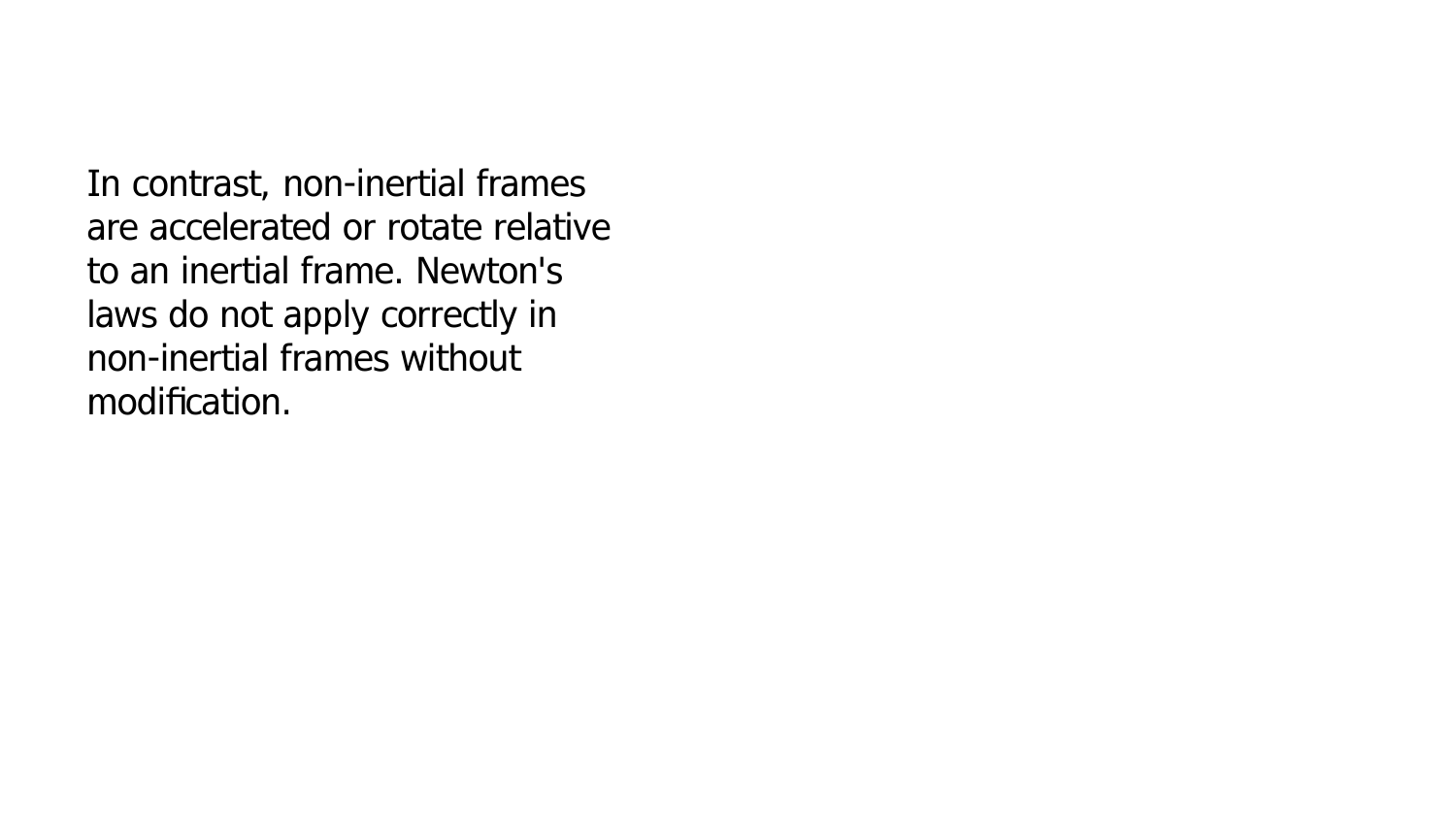

In contrast, non-inertial frames are accelerated or rotate relative to an inertial frame. Newton's laws do not apply correctly in non-inertial frames without modification.